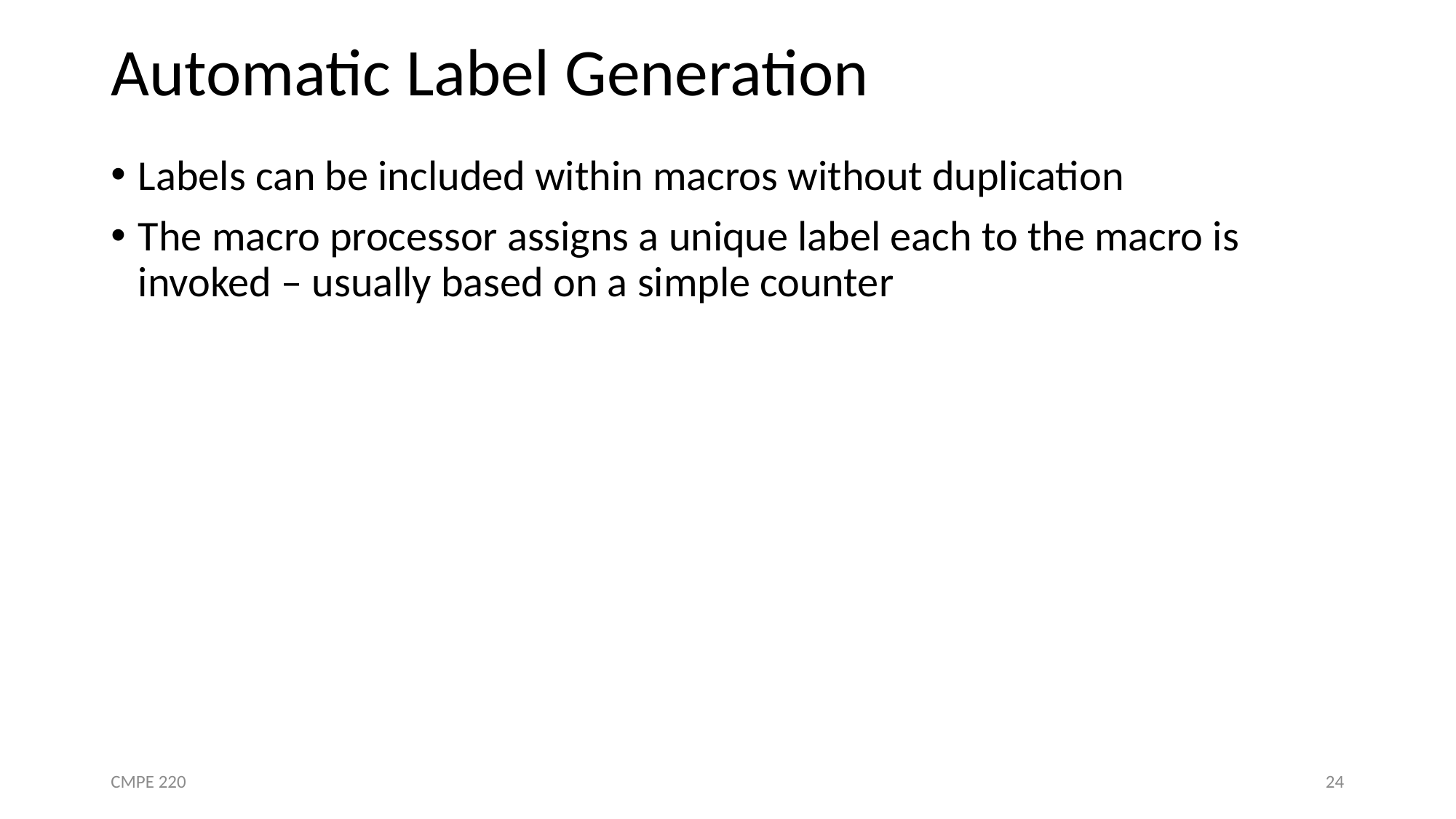

# Automatic Label Generation
Labels can be included within macros without duplication
The macro processor assigns a unique label each to the macro is invoked – usually based on a simple counter
CMPE 220
24